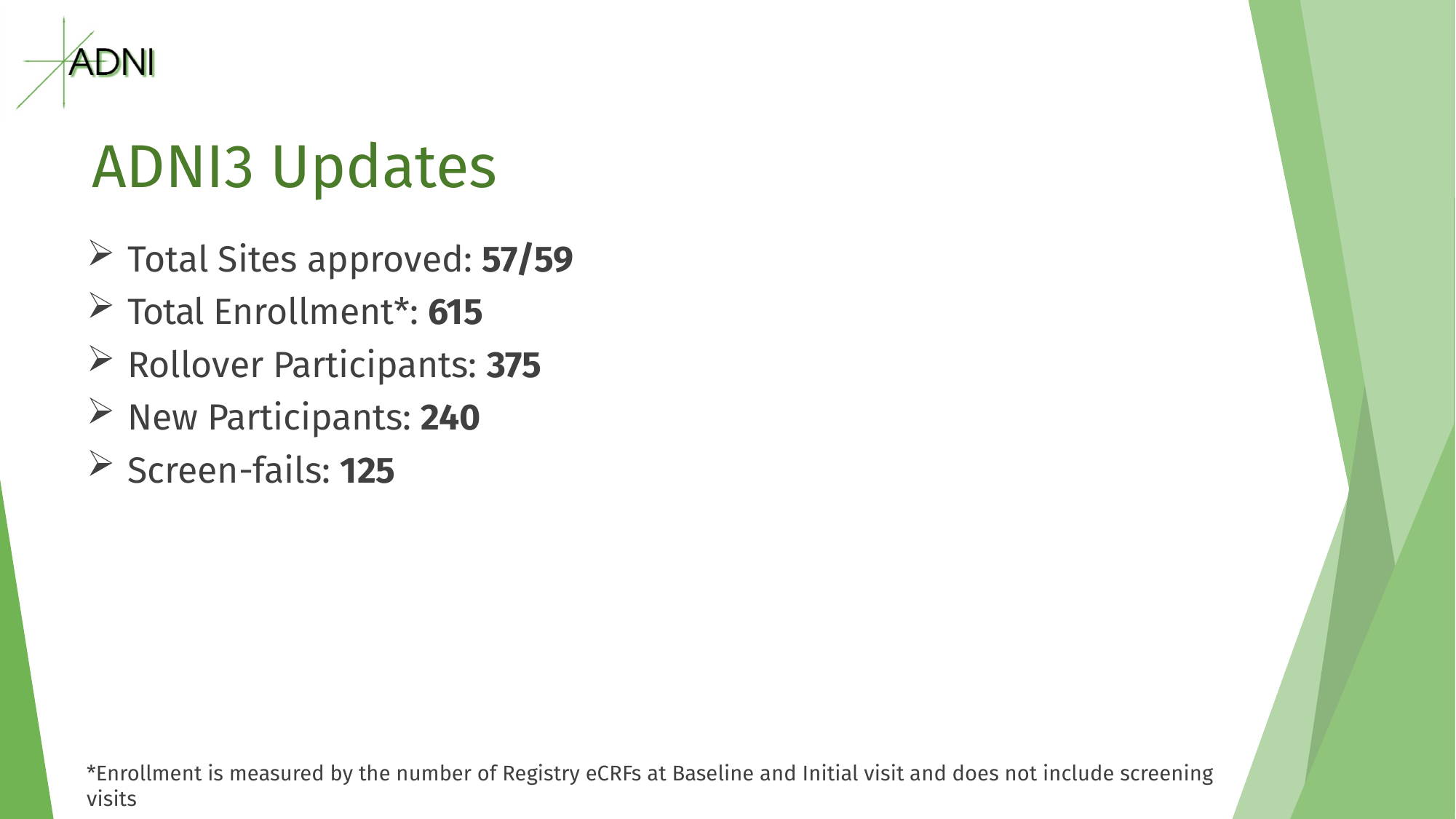

# ADNI3 Updates
Total Sites approved: 57/59
Total Enrollment*: 615
Rollover Participants: 375
New Participants: 240
Screen-fails: 125

*Enrollment is measured by the number of Registry eCRFs at Baseline and Initial visit and does not include screening visits